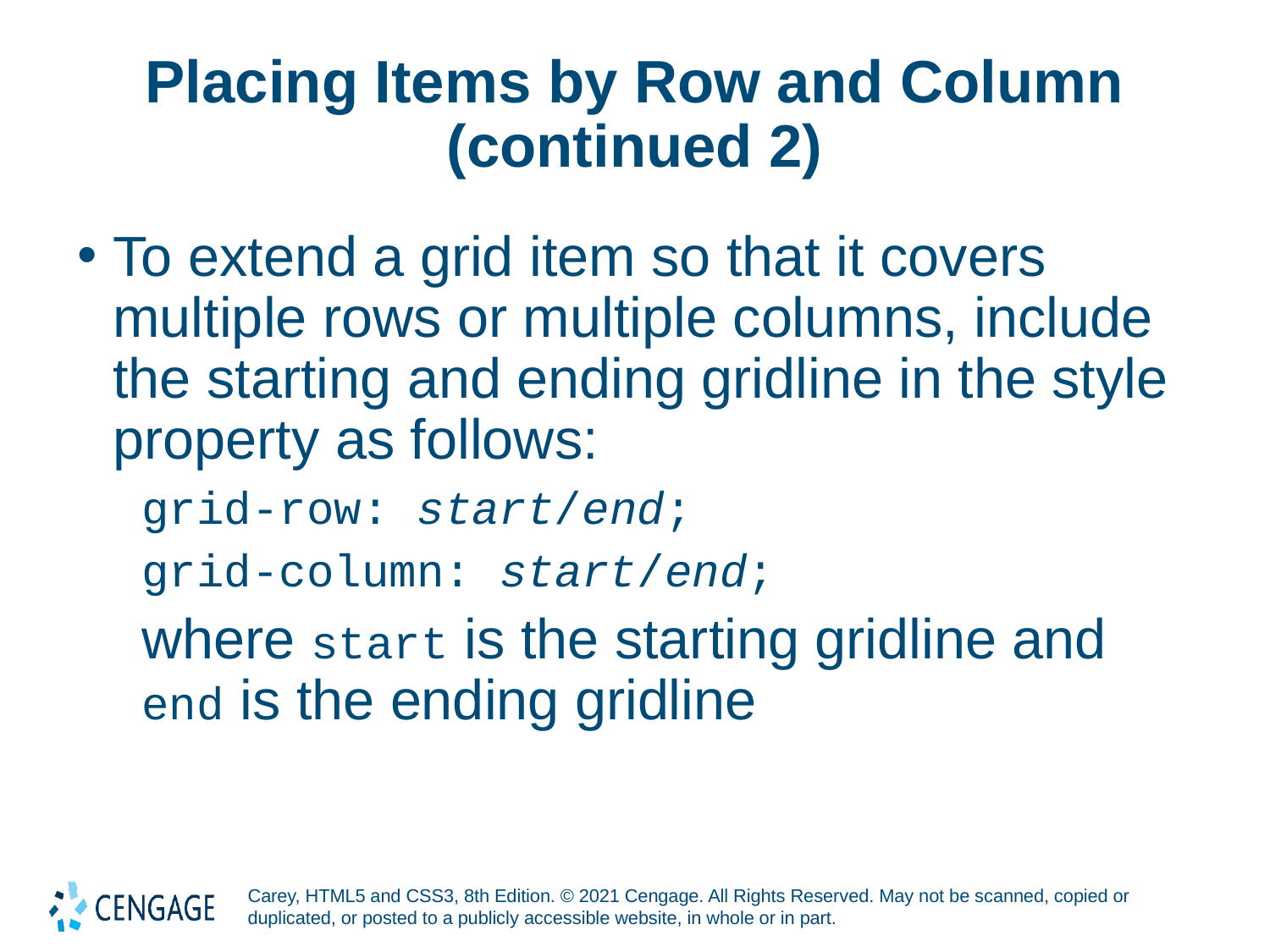

# Placing Items by Row and Column (continued 2)
To extend a grid item so that it covers multiple rows or multiple columns, include the starting and ending gridline in the style property as follows:
grid-row: start/end;
grid-column: start/end;
where start is the starting gridline and end is the ending gridline